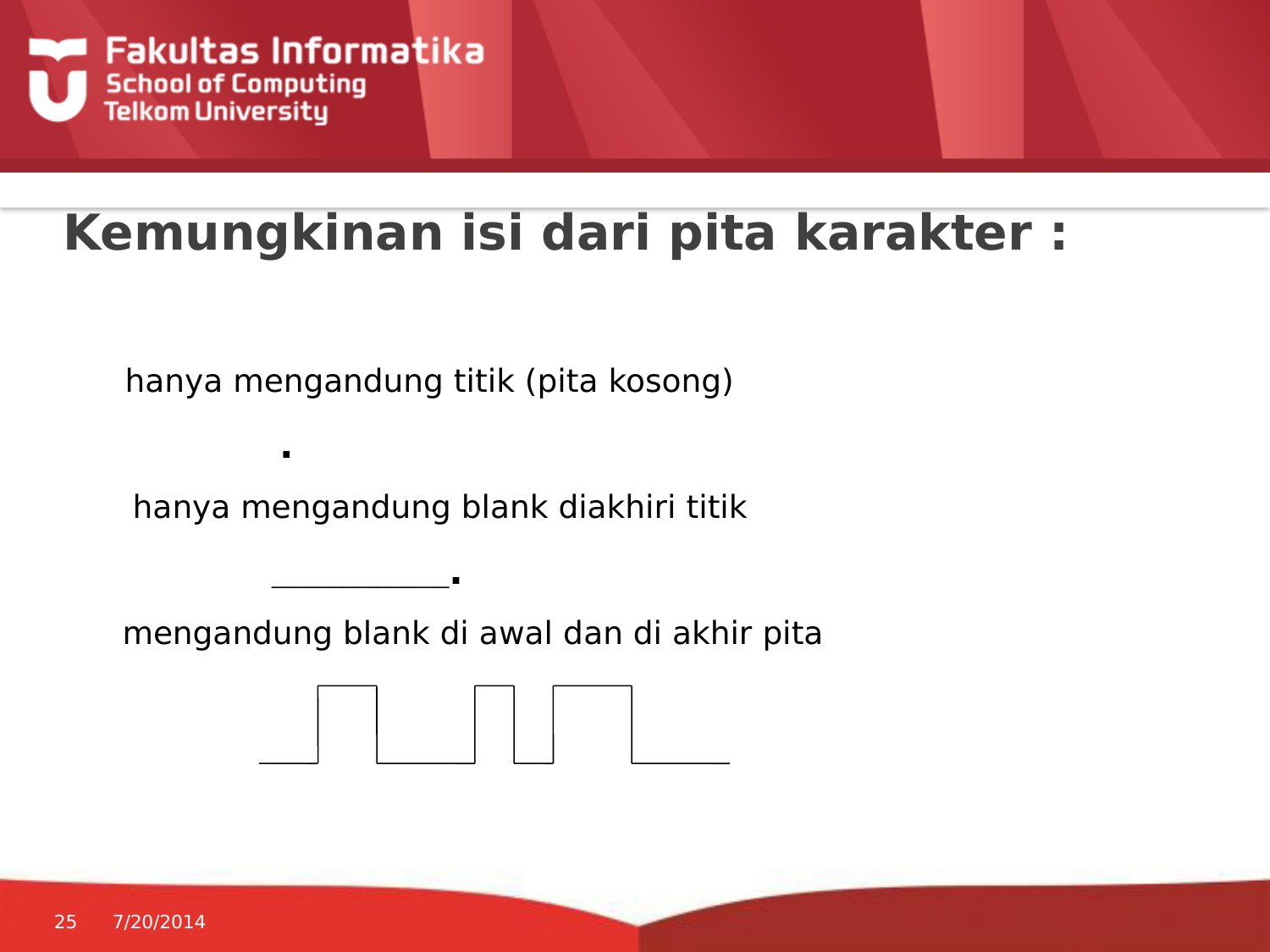

# Kemungkinan isi dari pita karakter :
hanya mengandung titik (pita kosong)
.
hanya mengandung blank diakhiri titik
_______________.
mengandung blank di awal dan di akhir pita

25
7/20/2014